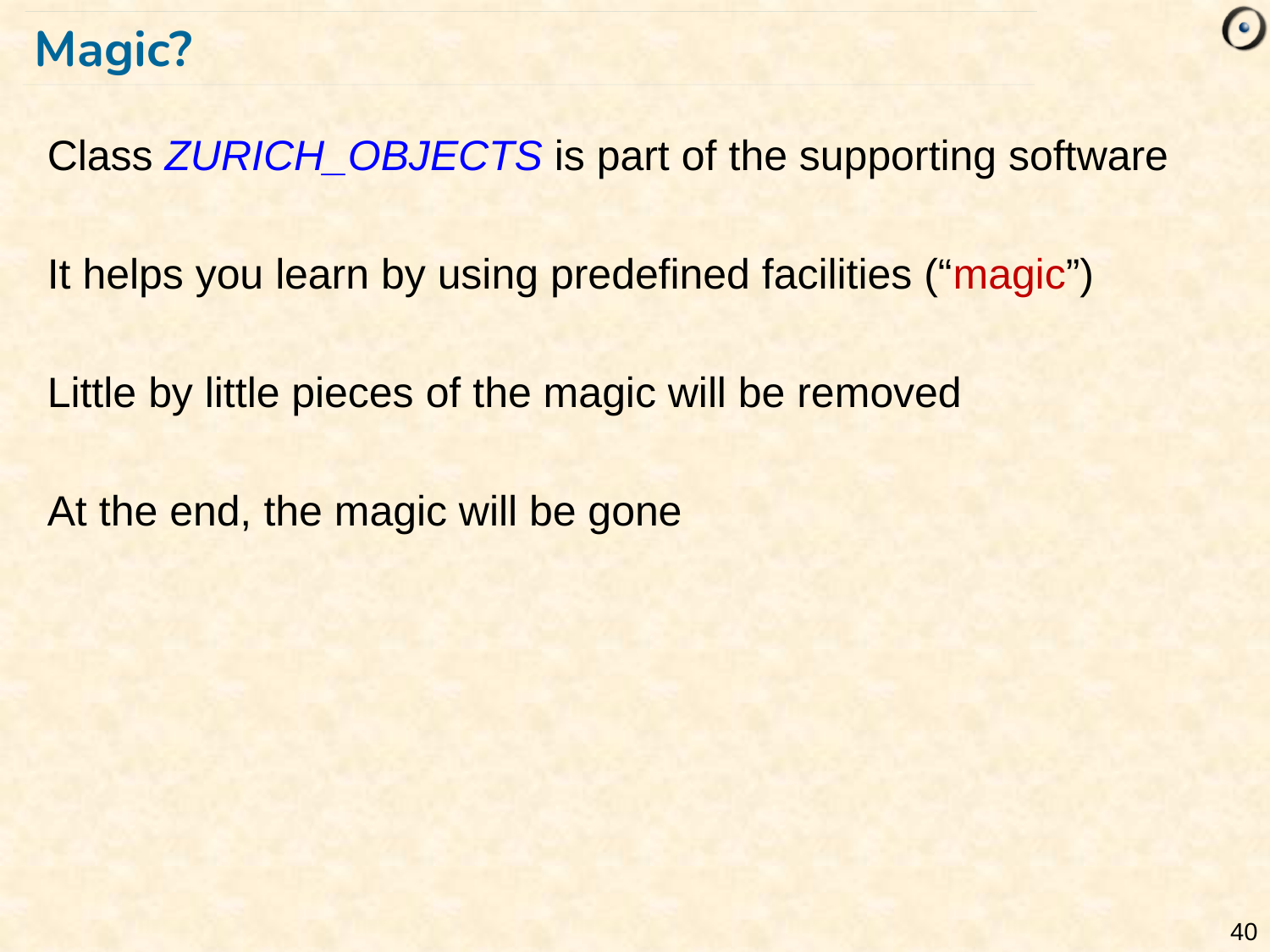

# Magic?
Class ZURICH_OBJECTS is part of the supporting software

It helps you learn by using predefined facilities (“magic”)

Little by little pieces of the magic will be removed

At the end, the magic will be gone